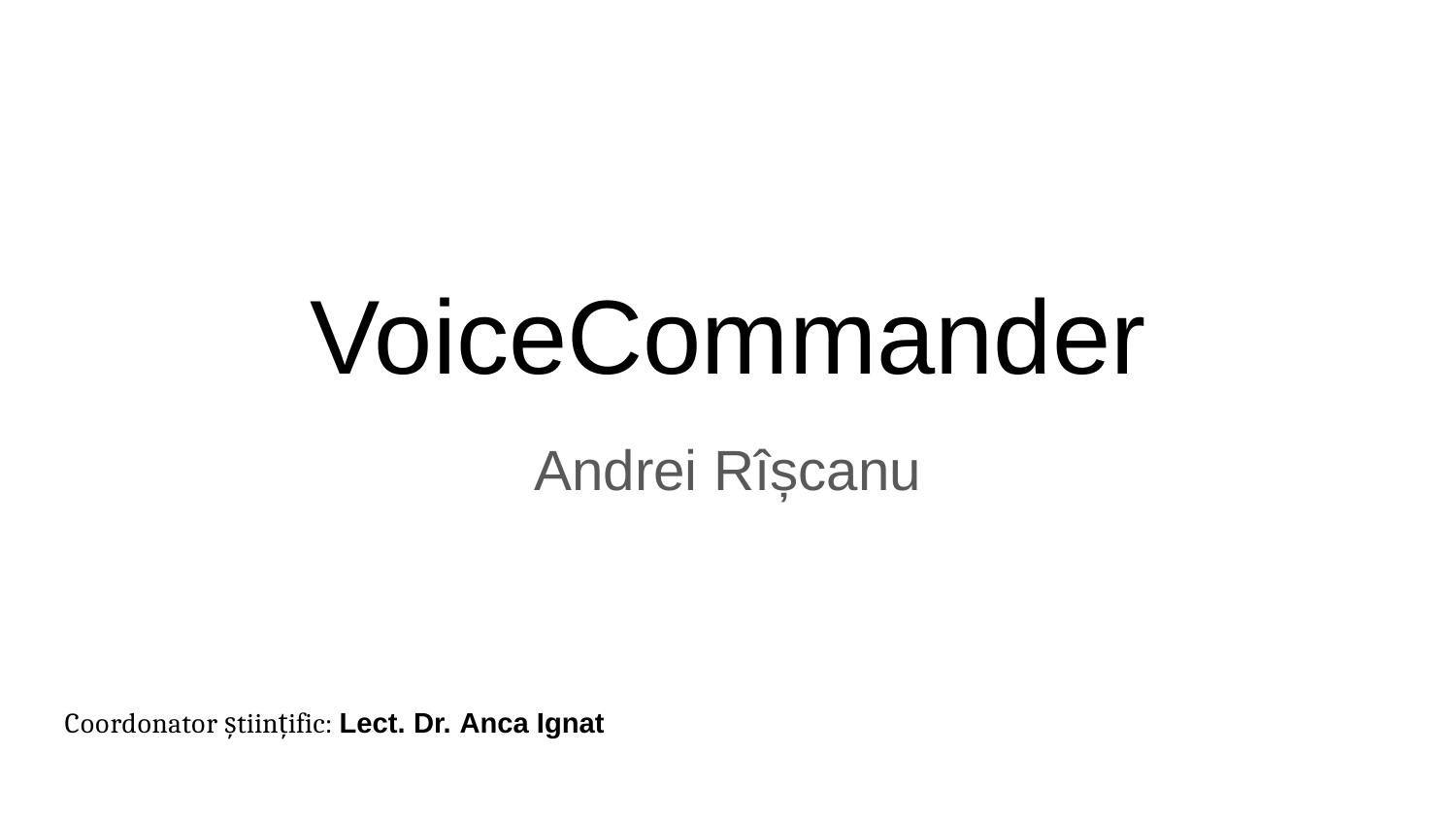

# VoiceCommander
Andrei Rîșcanu

Coordonator științific: Lect. Dr. Anca Ignat